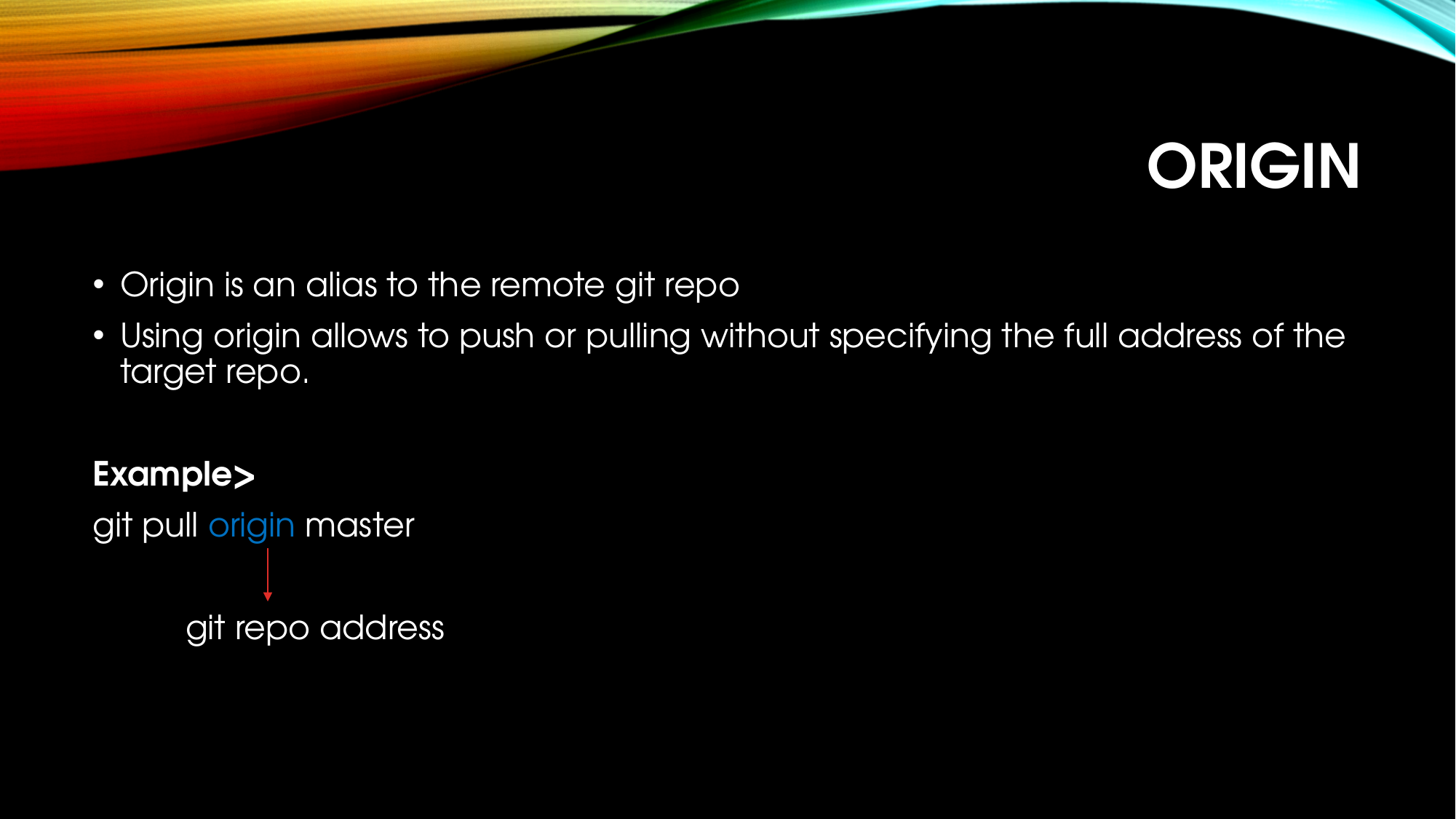

# Origin
Origin is an alias to the remote git repo
Using origin allows to push or pulling without specifying the full address of the target repo.

Example>
git pull origin master

          git repo address